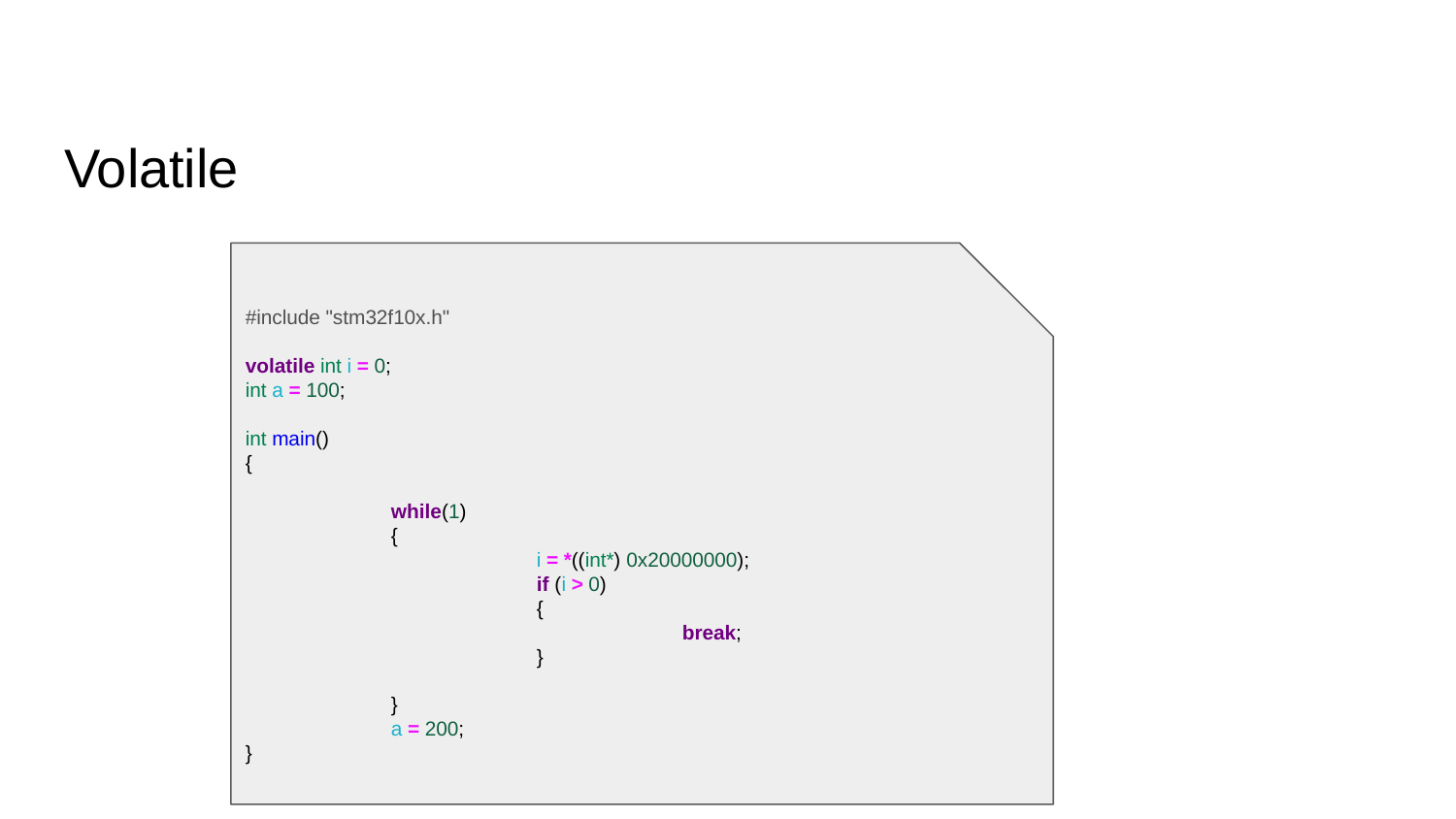

# Volatile
#include "stm32f10x.h"

volatile int i = 0;
int a = 100;

int main()
{

	while(1)
	{
		i = *((int*) 0x20000000);
		if (i > 0)
		{
			break;
		}

	}
	a = 200;
}